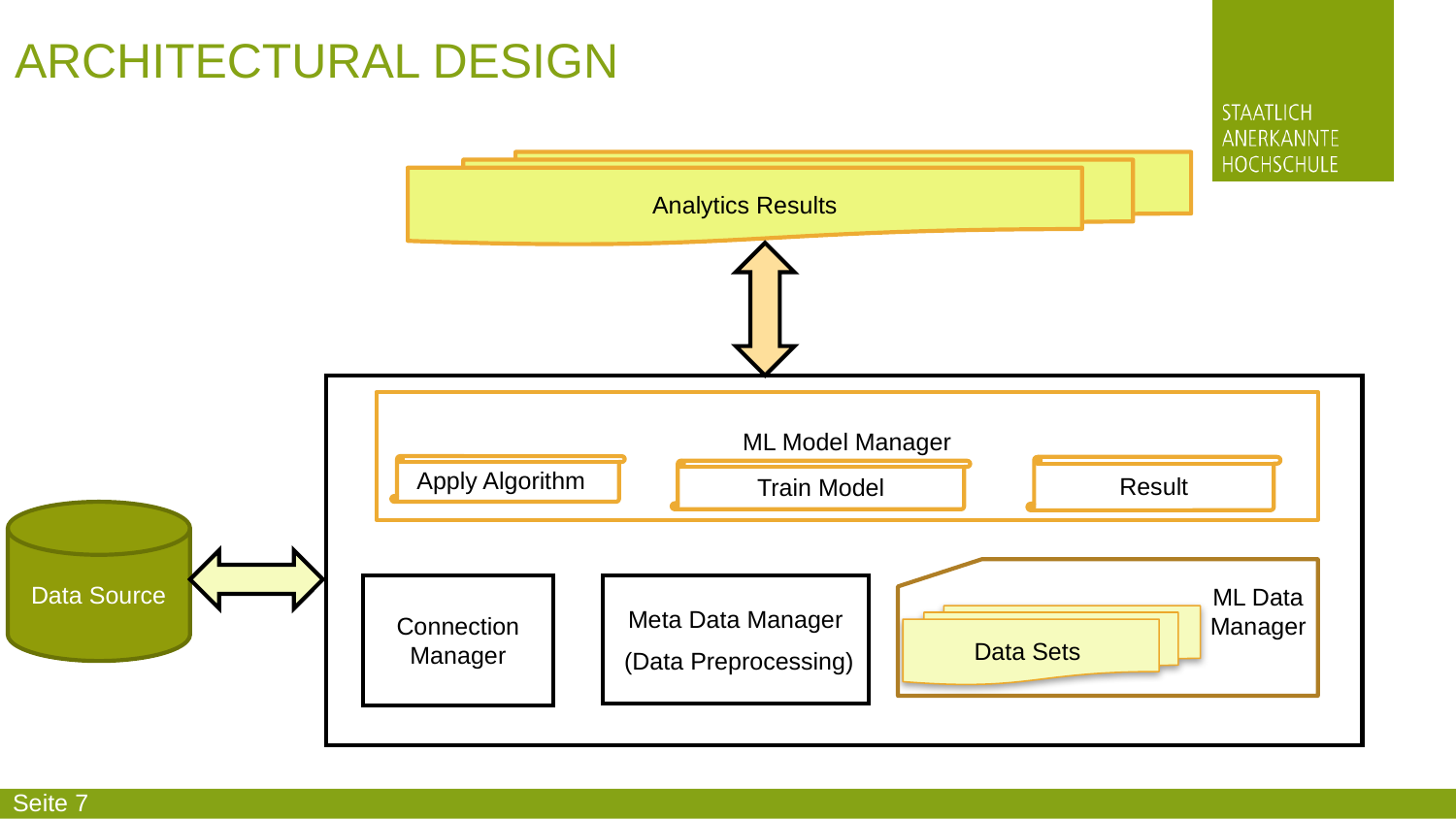

Architectural Design
Analytics Results

ML Model Manager

Apply Algorithm
Result
Train Model
Data Source

ML Data Manager
Connection Manager
Meta Data Manager
 (Data Preprocessing)
Data Sets
Seite 7